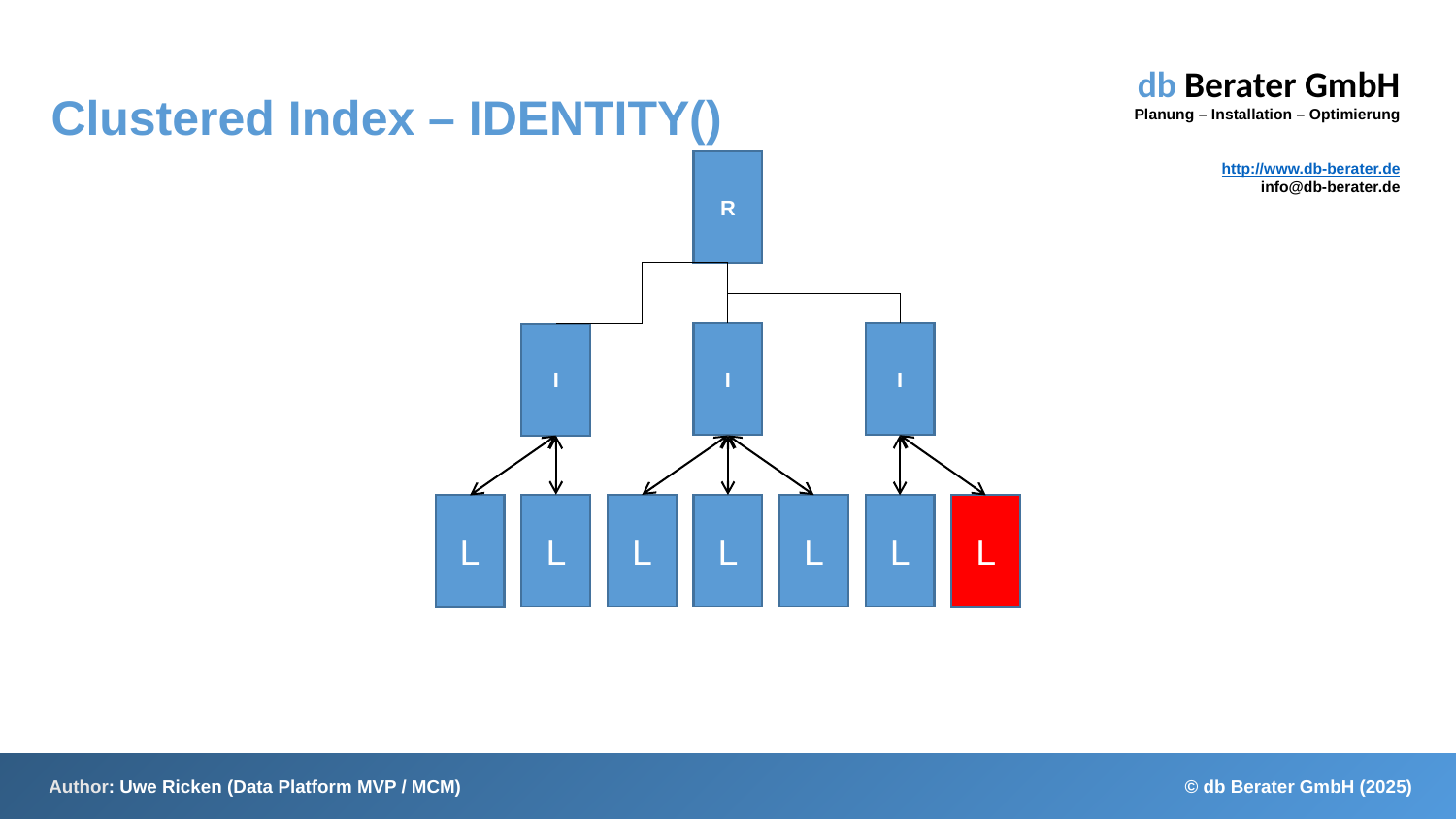

# Clustered Index – IDENTITY()
R
I
I
I
L
L
L
L
L
L
L